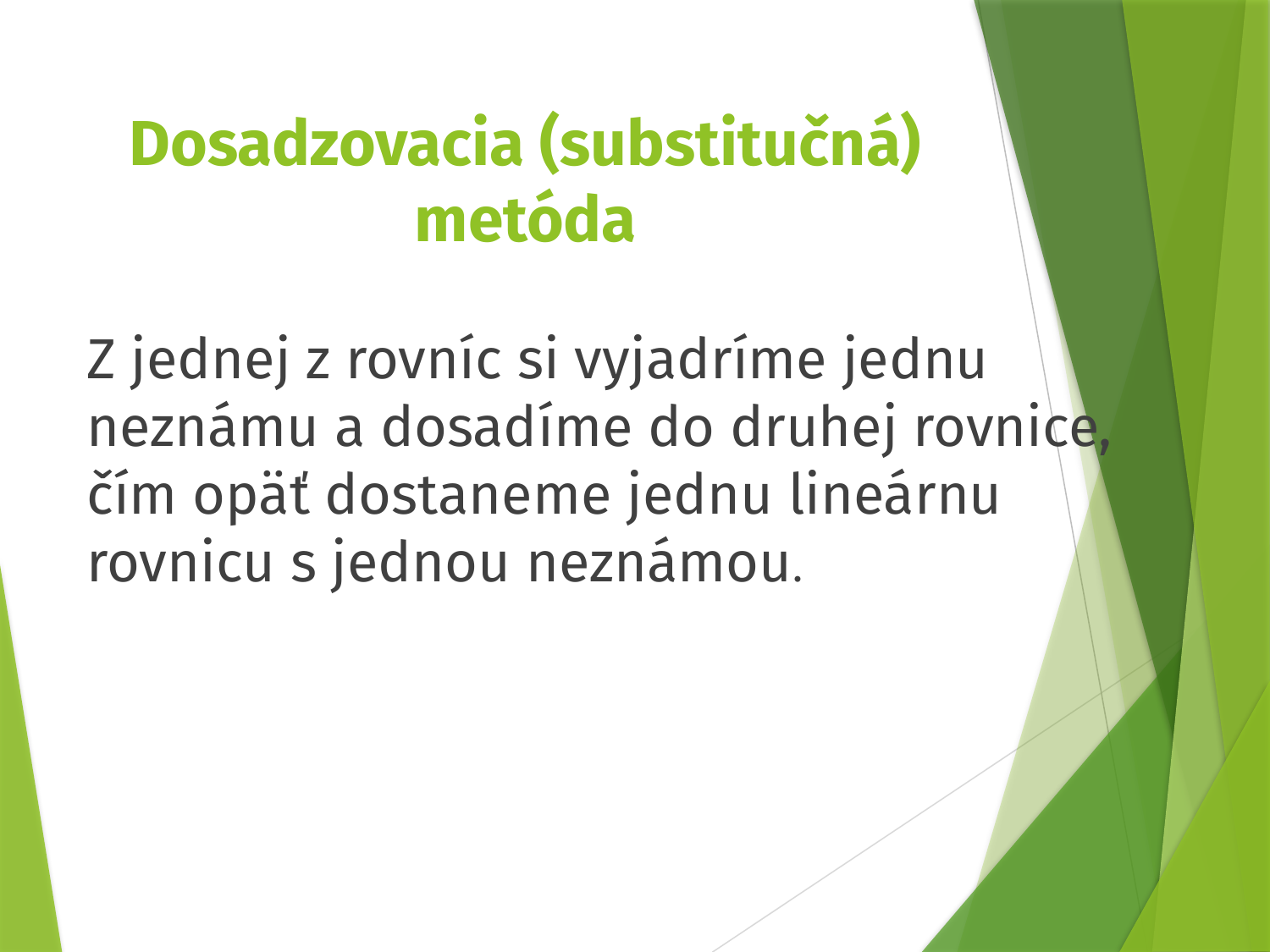

# Dosadzovacia (substitučná) metóda
Z jednej z rovníc si vyjadríme jednu neznámu a dosadíme do druhej rovnice, čím opäť dostaneme jednu lineárnu rovnicu s jednou neznámou.